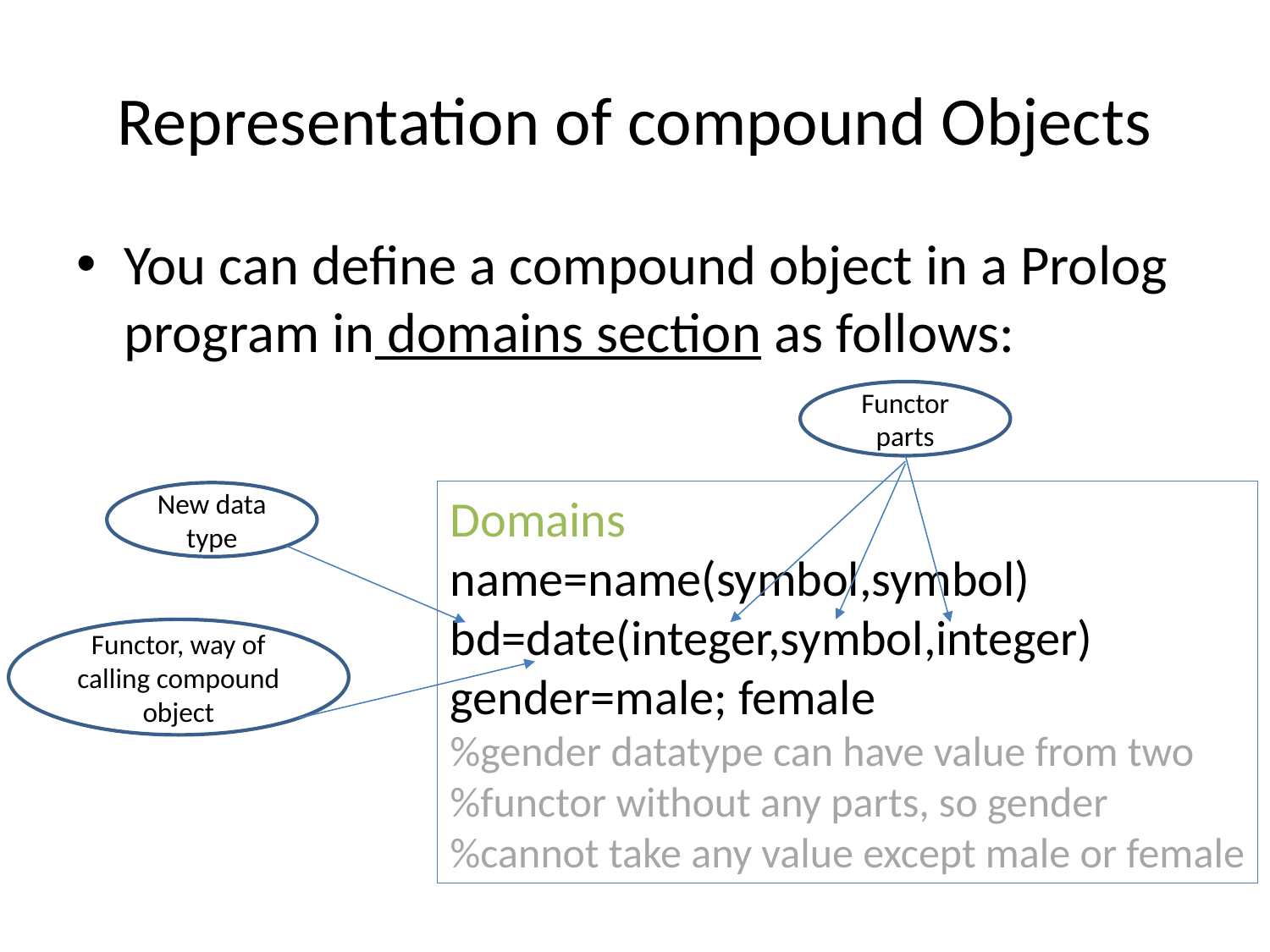

# Representation of compound Objects
You can define a compound object in a Prolog program in domains section as follows:
Functor parts
Domains
name=name(symbol,symbol)
bd=date(integer,symbol,integer)
gender=male; female
%gender datatype can have value from two
%functor without any parts, so gender
%cannot take any value except male or female
New data type
Functor, way of calling compound object